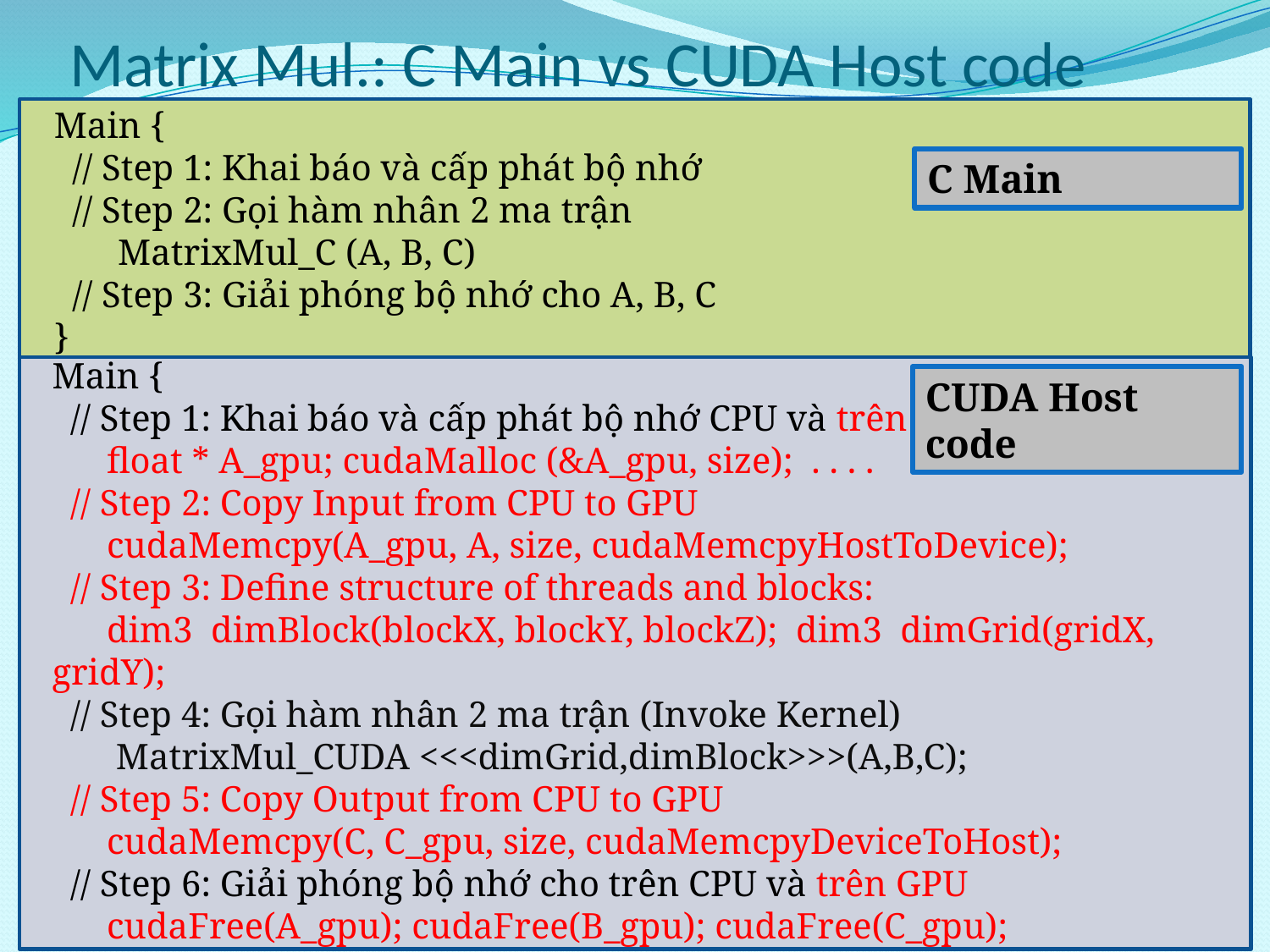

# Matrix Mul.: C Main vs CUDA Host code
Main {
  // Step 1: Khai báo và cấp phát bộ nhớ
  // Step 2: Gọi hàm nhân 2 ma trận
       MatrixMul_C (A, B, C)
  // Step 3: Giải phóng bộ nhớ cho A, B, C
}

C Main
Main {
  // Step 1: Khai báo và cấp phát bộ nhớ CPU và trên GPU
      float * A_gpu; cudaMalloc (&A_gpu, size);  . . . .
  // Step 2: Copy Input from CPU to GPU
      cudaMemcpy(A_gpu, A, size, cudaMemcpyHostToDevice);
  // Step 3: Define structure of threads and blocks:
      dim3  dimBlock(blockX, blockY, blockZ);  dim3  dimGrid(gridX, gridY);
  // Step 4: Gọi hàm nhân 2 ma trận (Invoke Kernel)
       MatrixMul_CUDA <<<dimGrid,dimBlock>>>(A,B,C);
  // Step 5: Copy Output from CPU to GPU
      cudaMemcpy(C, C_gpu, size, cudaMemcpyDeviceToHost);
  // Step 6: Giải phóng bộ nhớ cho trên CPU và trên GPU
      cudaFree(A_gpu); cudaFree(B_gpu); cudaFree(C_gpu);
}

CUDA Host code